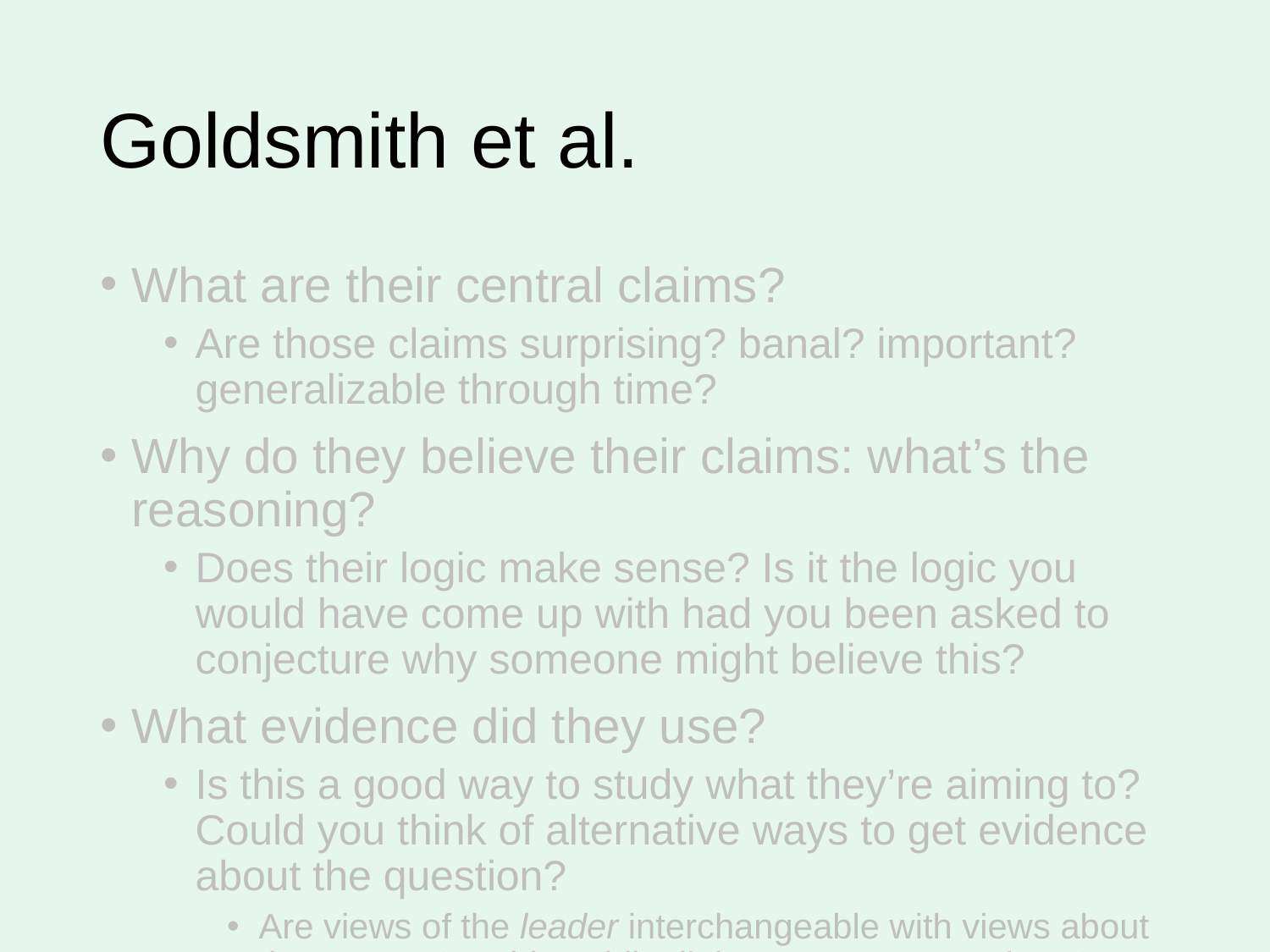

# Goldsmith et al.
What are their central claims?
Are those claims surprising? banal? important? generalizable through time?
Why do they believe their claims: what’s the reasoning?
Does their logic make sense? Is it the logic you would have come up with had you been asked to conjecture why someone might believe this?
What evidence did they use?
Is this a good way to study what they’re aiming to? Could you think of alternative ways to get evidence about the question?
Are views of the leader interchangeable with views about the country? Is this public diplomacy or personal PR?
What leader characteristics would you expect to affect the impact of the visit?